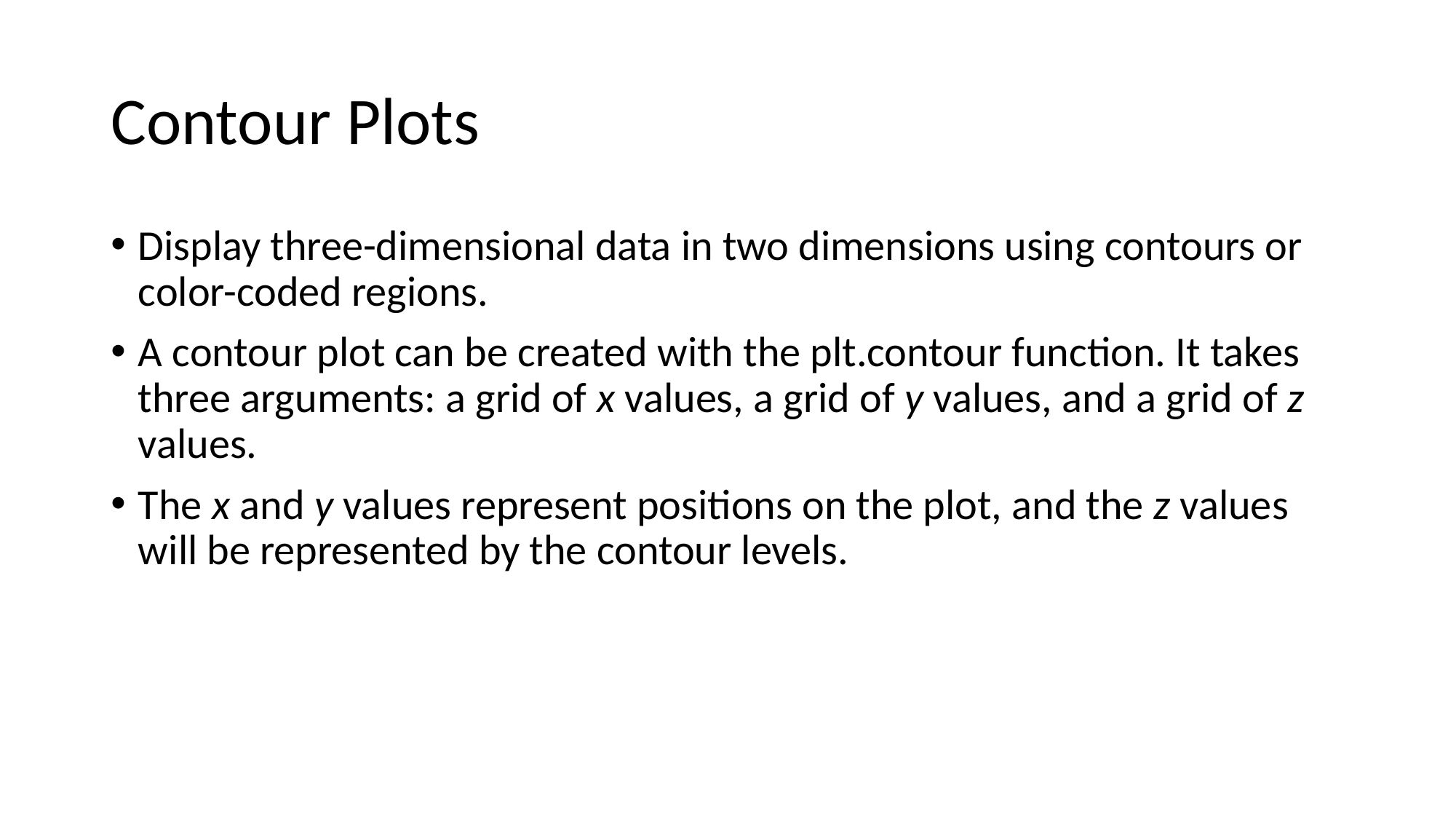

# Contour Plots
Display three-dimensional data in two dimensions using contours or color-coded regions.
A contour plot can be created with the plt.contour function. It takes three arguments: a grid of x values, a grid of y values, and a grid of z values.
The x and y values represent positions on the plot, and the z values will be represented by the contour levels.